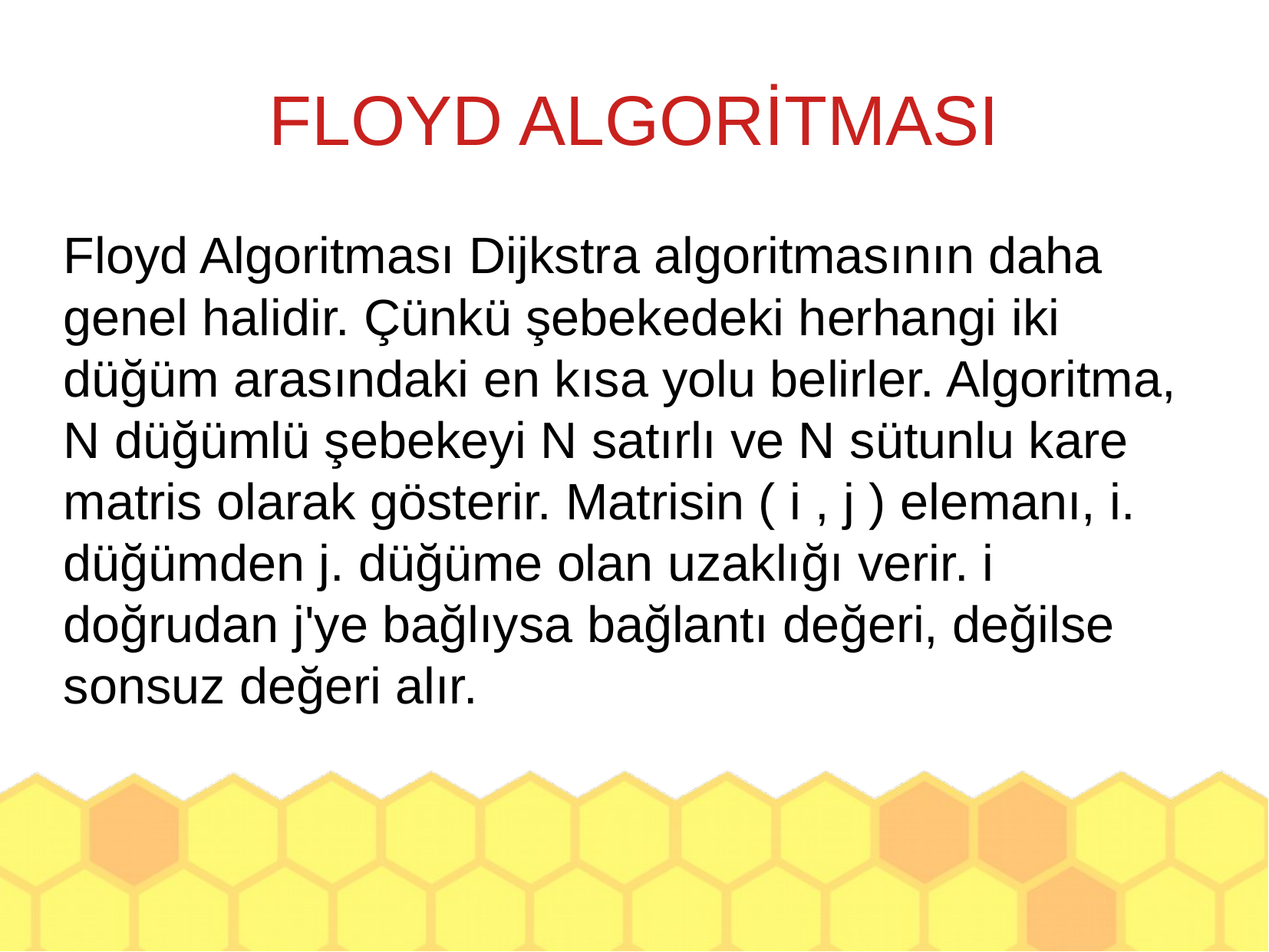

FLOYD ALGORİTMASI
Floyd Algoritması Dijkstra algoritmasının daha genel halidir. Çünkü şebekedeki herhangi iki düğüm arasındaki en kısa yolu belirler. Algoritma, N düğümlü şebekeyi N satırlı ve N sütunlu kare matris olarak gösterir. Matrisin ( i , j ) elemanı, i. düğümden j. düğüme olan uzaklığı verir. i doğrudan j'ye bağlıysa bağlantı değeri, değilse sonsuz değeri alır.